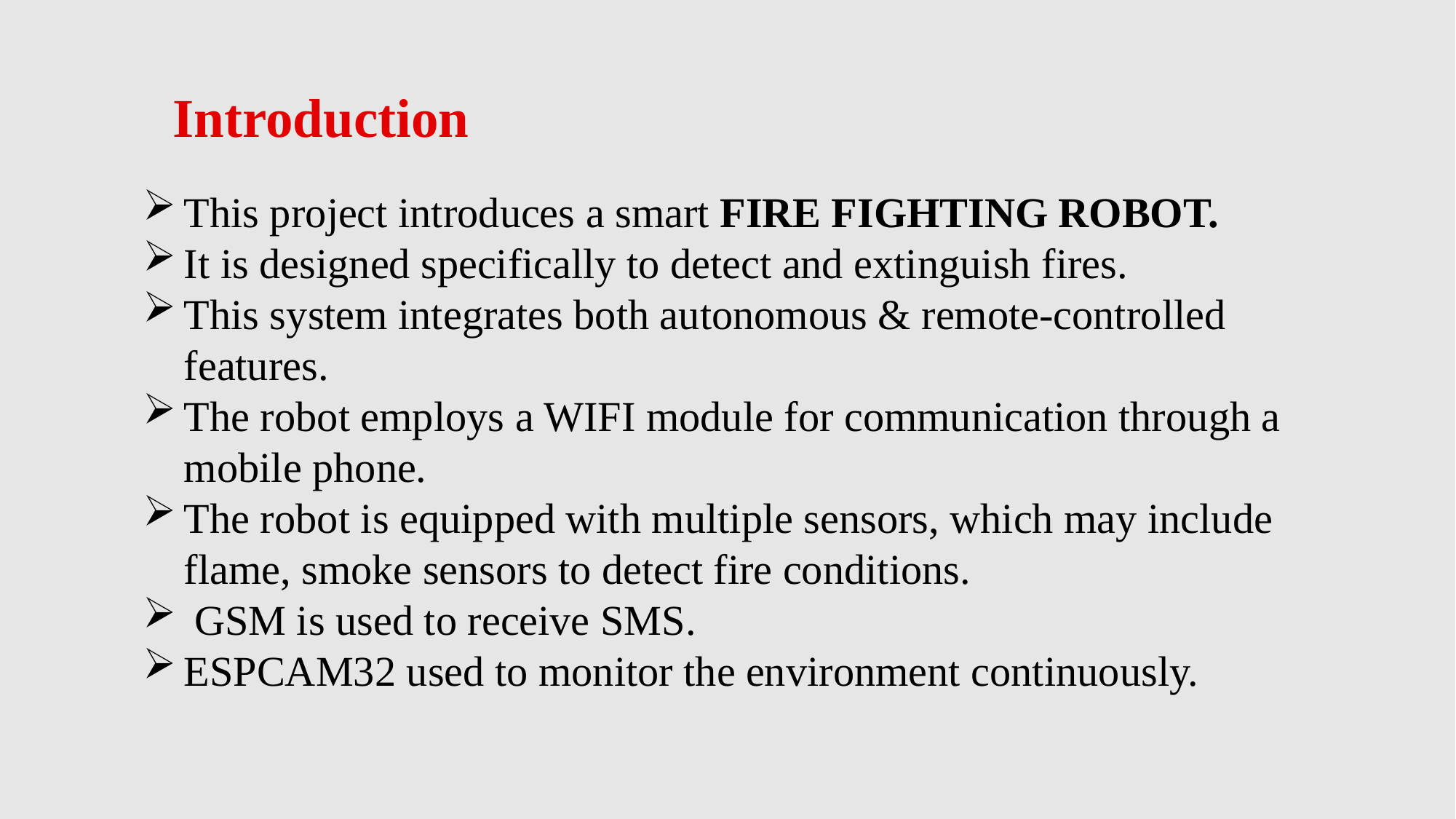

Introduction

This project introduces a smart FIRE FIGHTING ROBOT.
It is designed specifically to detect and extinguish fires.
This system integrates both autonomous & remote-controlled features.
The robot employs a WIFI module for communication through a mobile phone.
The robot is equipped with multiple sensors, which may include flame, smoke sensors to detect fire conditions.
 GSM is used to receive SMS.
ESPCAM32 used to monitor the environment continuously.